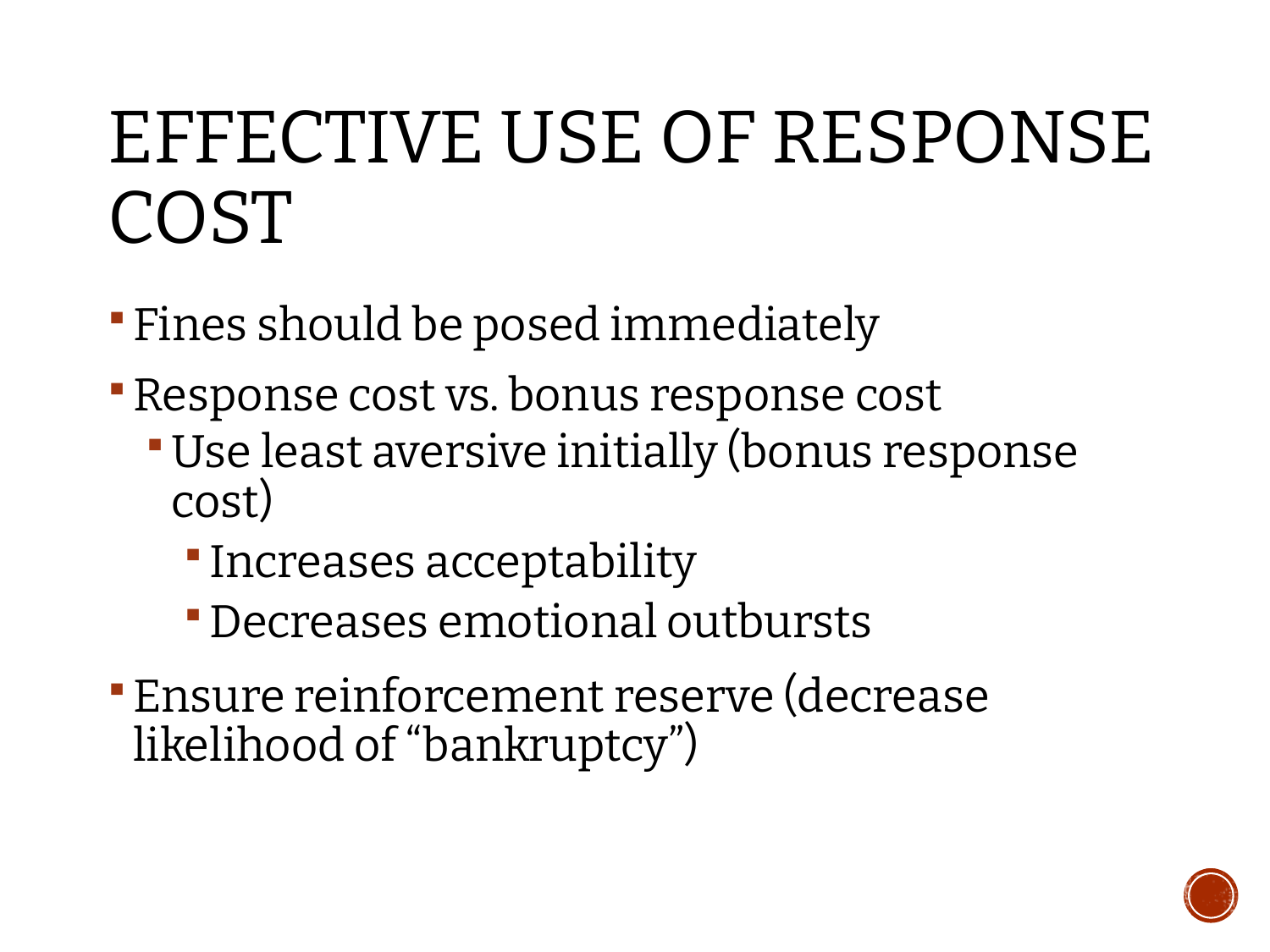

# Effective use of response cost
Fines should be posed immediately
Response cost vs. bonus response cost
Use least aversive initially (bonus response cost)
Increases acceptability
Decreases emotional outbursts
Ensure reinforcement reserve (decrease likelihood of “bankruptcy”)